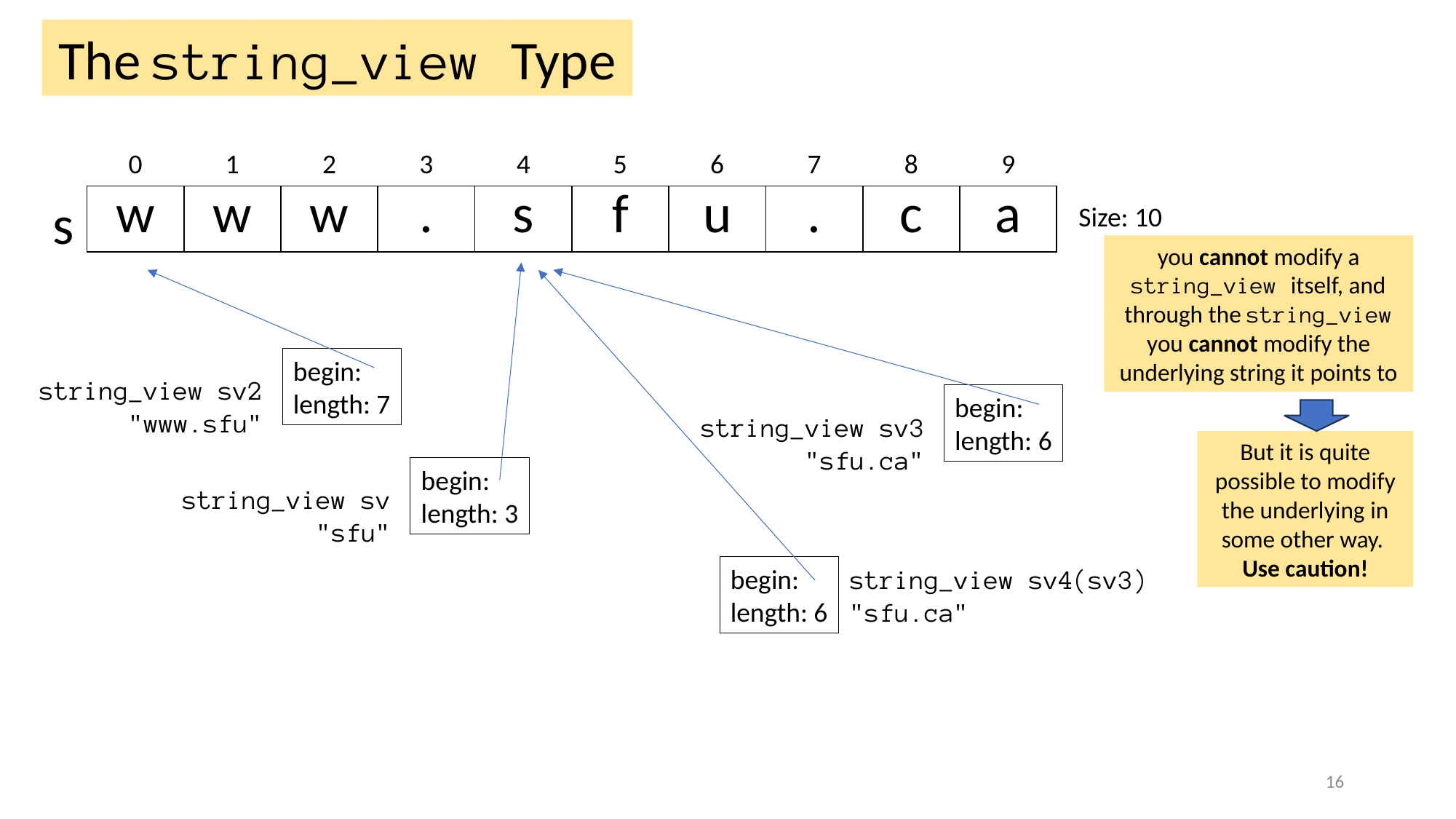

The string_view Type
| 0 | 1 | 2 | 3 | 4 | 5 | 6 | 7 | 8 | 9 |
| --- | --- | --- | --- | --- | --- | --- | --- | --- | --- |
| w | w | w | . | s | f | u | . | c | a |
s
Size: 10
you cannot modify a string_view itself, and through the string_view you cannot modify the underlying string it points to
begin:
length: 7
string_view sv2
"www.sfu"
begin:
length: 6

string_view sv3
"sfu.ca"
But it is quite possible to modify the underlying in some other way.
Use caution!
begin:
length: 3
string_view sv
"sfu"
begin:
length: 6
string_view sv4(sv3)
"sfu.ca"
16